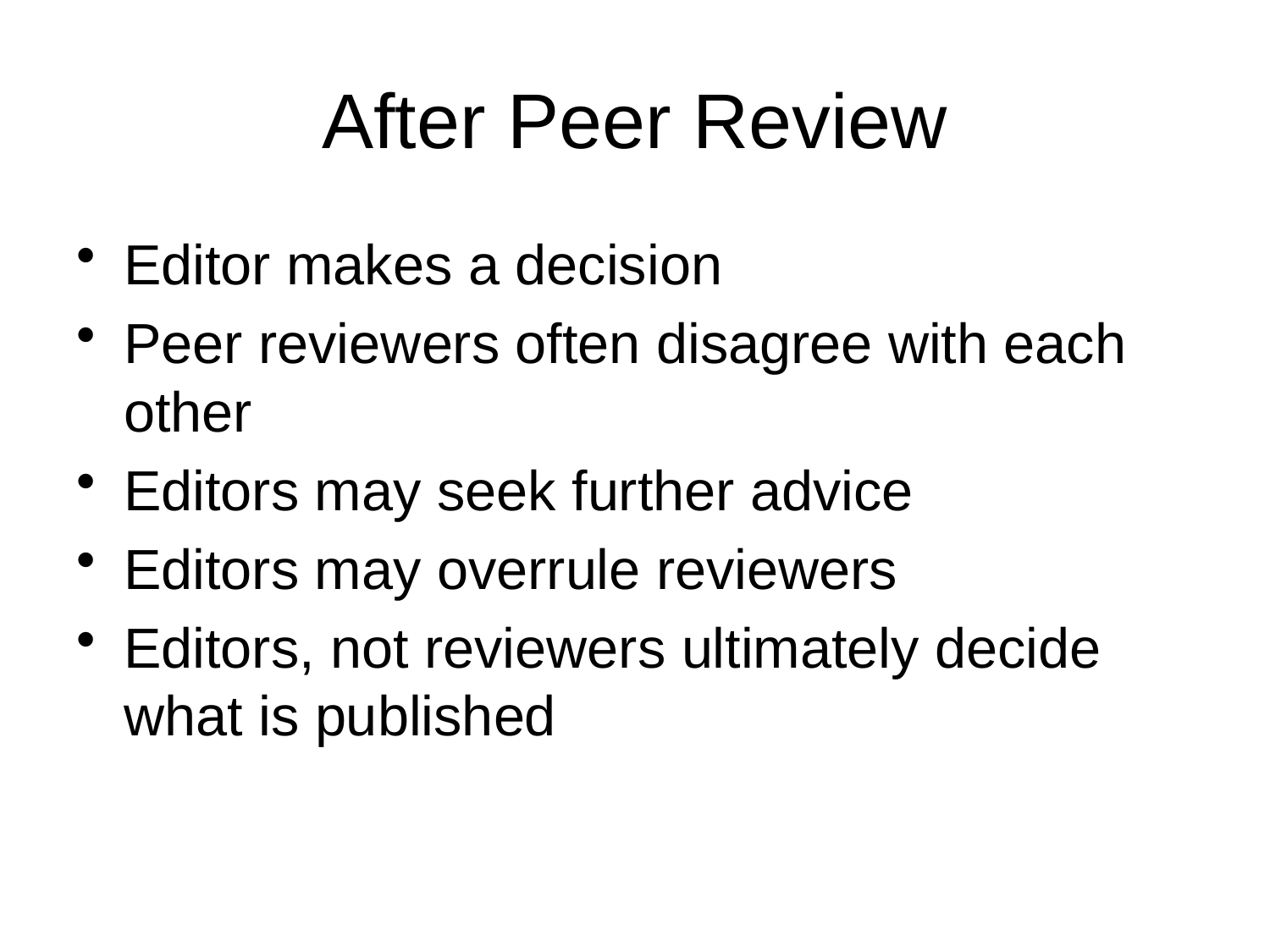

# After Peer Review
Editor makes a decision
Peer reviewers often disagree with each other
Editors may seek further advice
Editors may overrule reviewers
Editors, not reviewers ultimately decide what is published